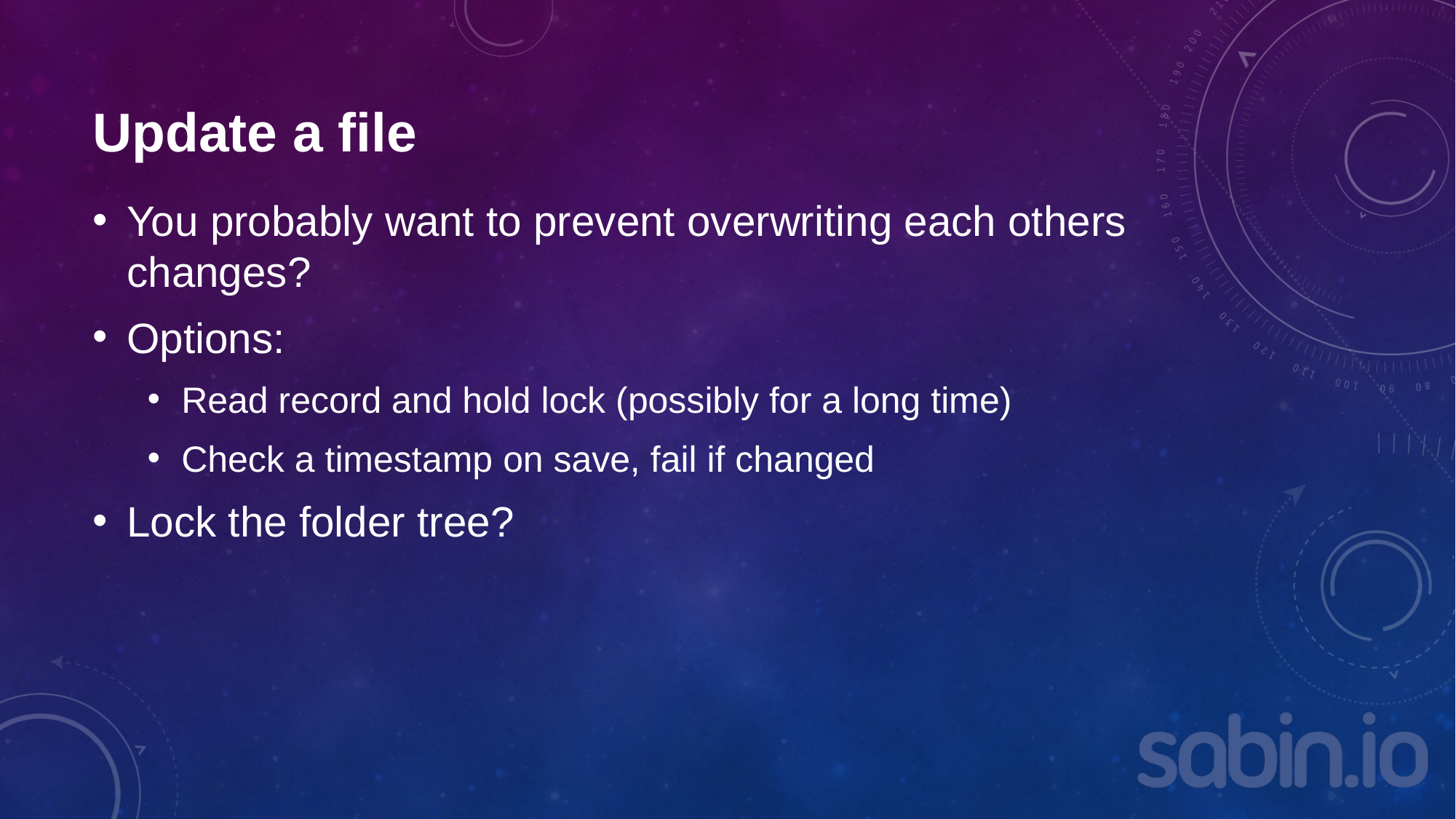

# Update a file
You probably want to prevent overwriting each others changes?
Options:
Read record and hold lock (possibly for a long time)
Check a timestamp on save, fail if changed
Lock the folder tree?